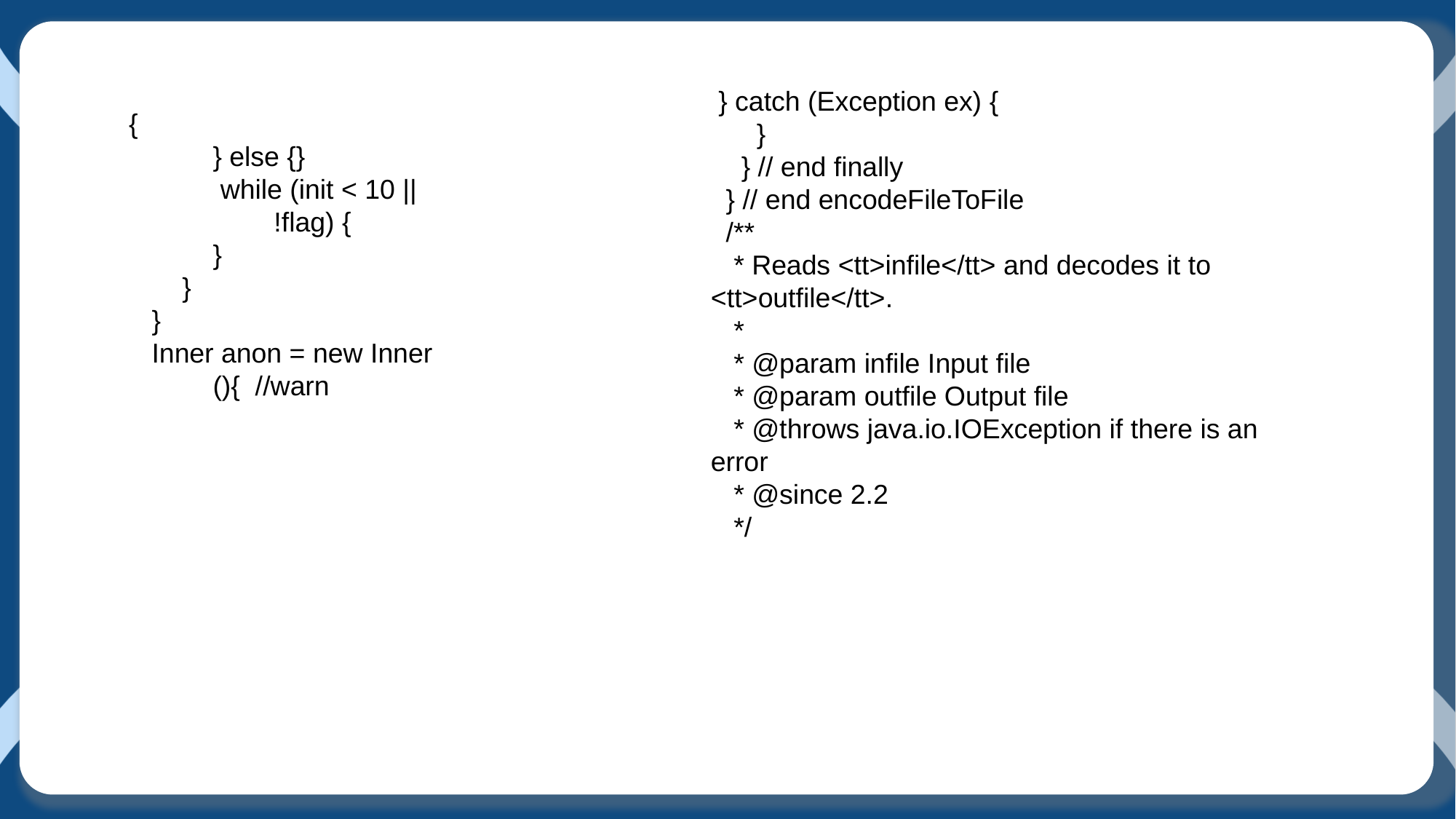

} catch (Exception ex) {
      }
    } // end finally
  } // end encodeFileToFile
  /**
   * Reads <tt>infile</tt> and decodes it to <tt>outfile</tt>.
   *
   * @param infile Input file
   * @param outfile Output file
   * @throws java.io.IOException if there is an error
   * @since 2.2
   */
 {
            } else {}
             while (init < 10 ||
                    !flag) {
            }
        }
    }
    Inner anon = new Inner
            (){  //warn